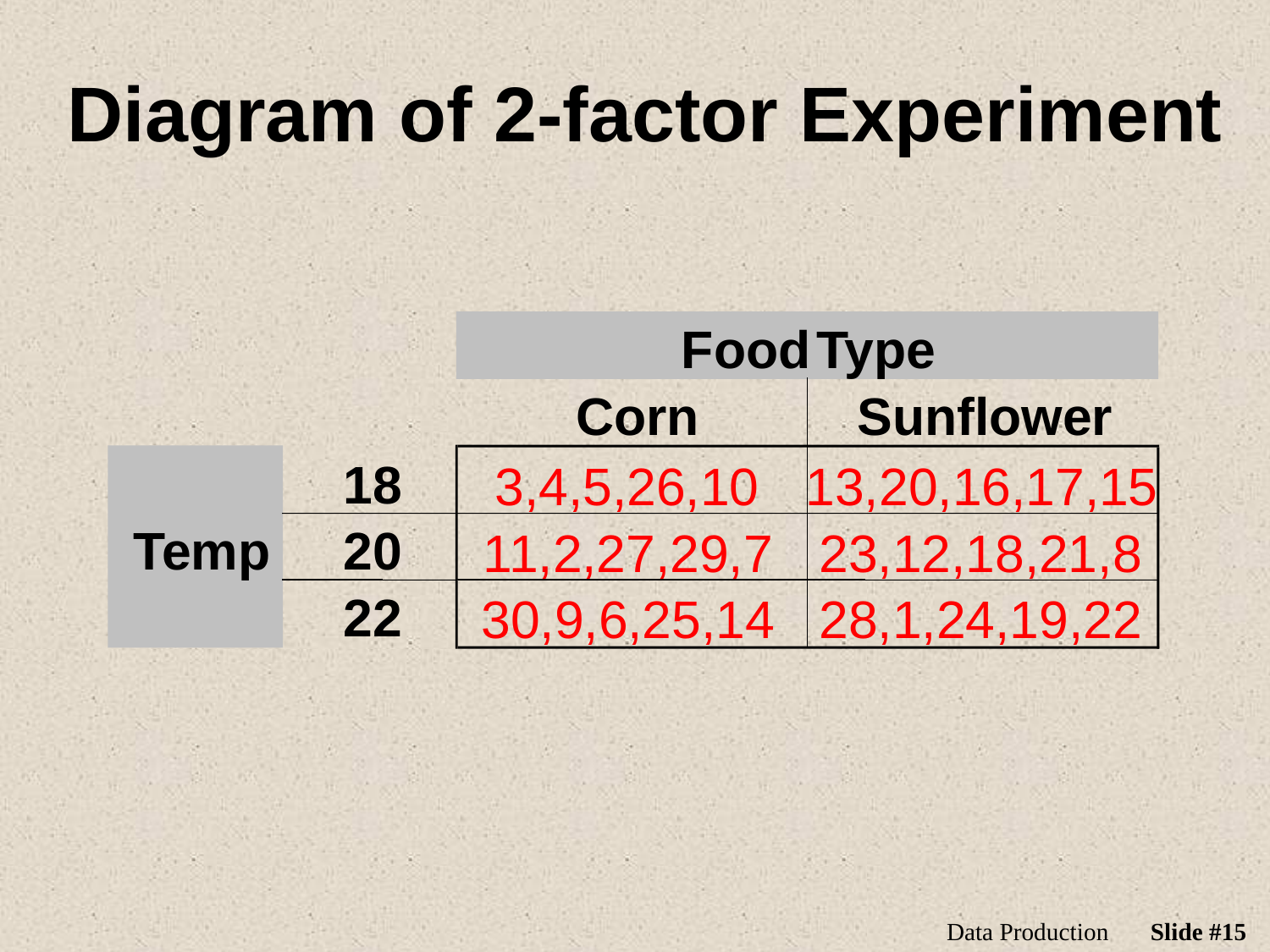

# Diagram of 2-factor Experiment

Food
Type

Corn
Sunflower

18

Temp
20

22

3,4,5,26,10
13,20,16,17,15
11,2,27,29,7
23,12,18,21,8
30,9,6,25,14
28,1,24,19,22
Data Production
Slide #15